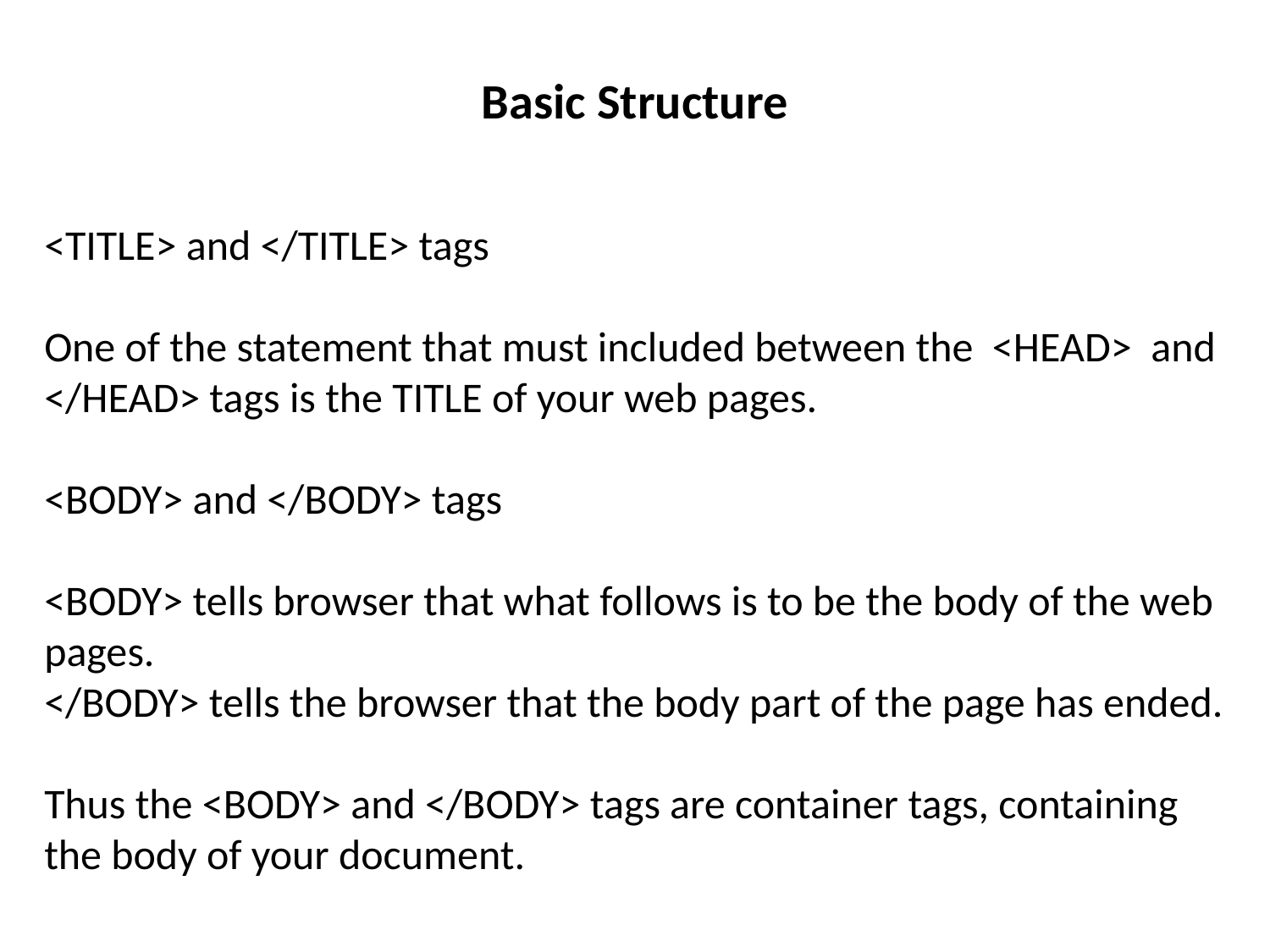

Basic Structure

<TITLE> and </TITLE> tags

One of the statement that must included between the  <HEAD>  and </HEAD> tags is the TITLE of your web pages.

<BODY> and </BODY> tags

<BODY> tells browser that what follows is to be the body of the web pages.
</BODY> tells the browser that the body part of the page has ended.

Thus the <BODY> and </BODY> tags are container tags, containing the body of your document.